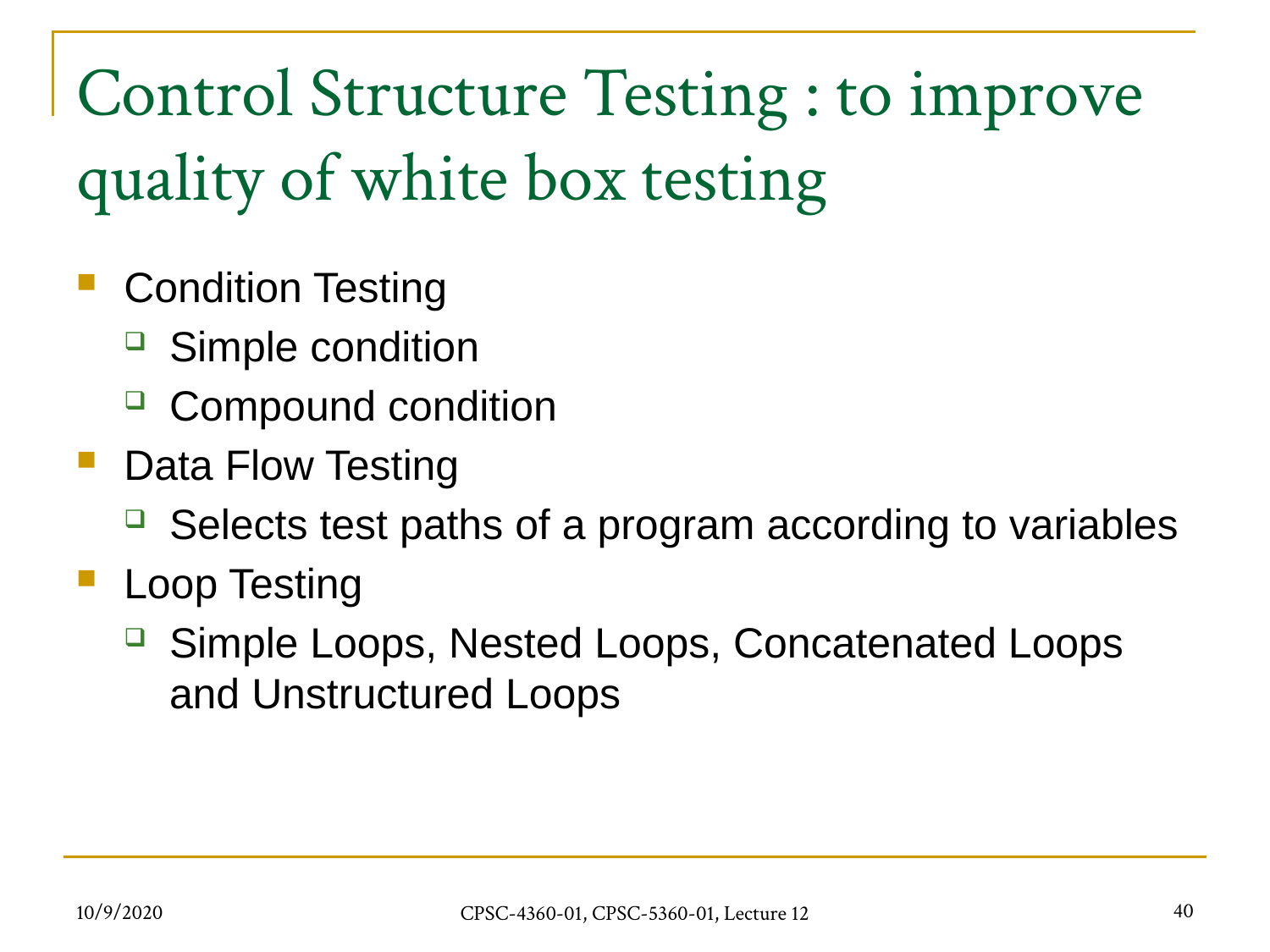

# Control Structure Testing : to improve quality of white box testing
Condition Testing
Simple condition
Compound condition
Data Flow Testing
Selects test paths of a program according to variables
Loop Testing
Simple Loops, Nested Loops, Concatenated Loops and Unstructured Loops
10/9/2020
40
CPSC-4360-01, CPSC-5360-01, Lecture 12